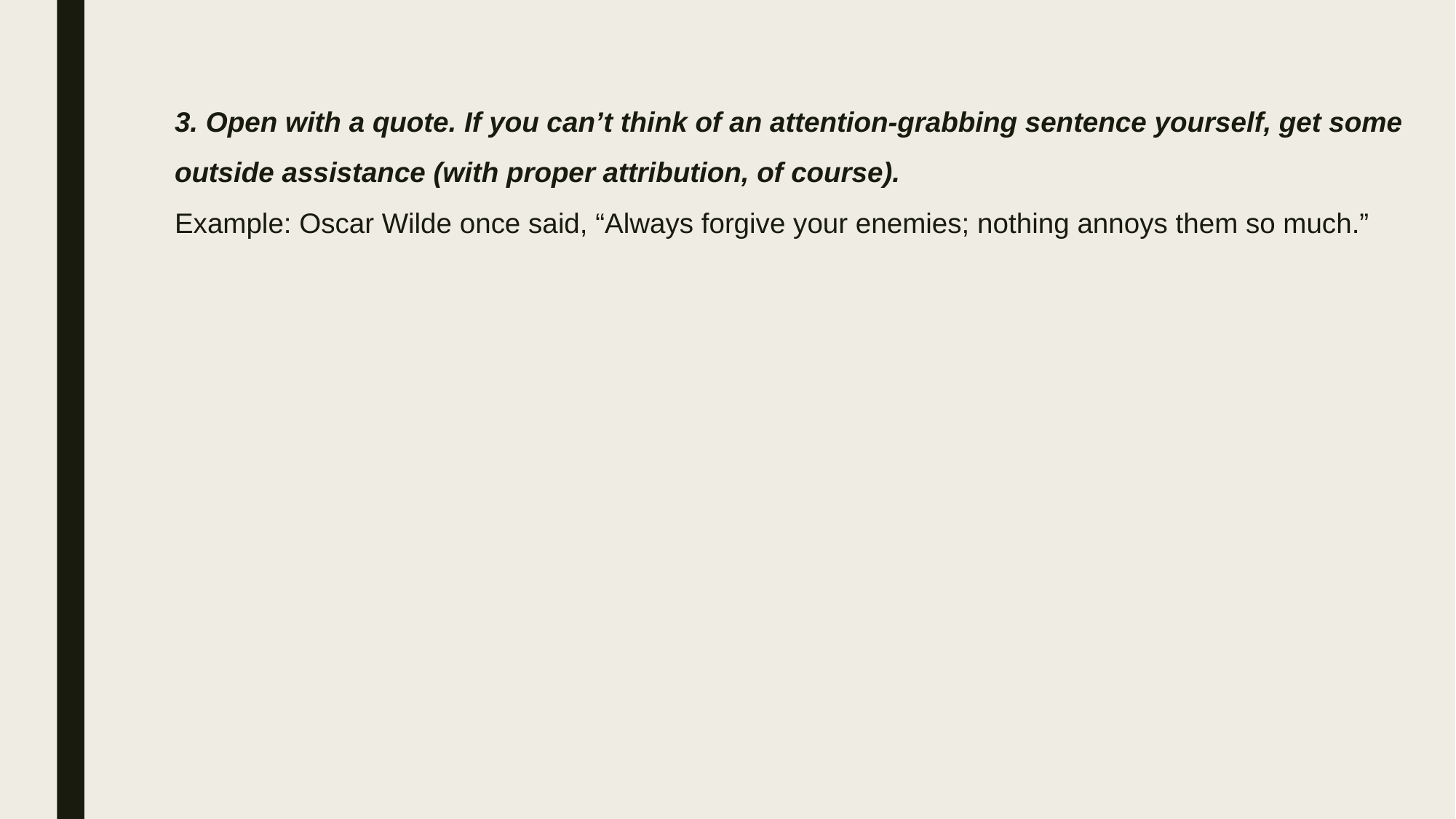

# 3. Open with a quote. If you can’t think of an attention-grabbing sentence yourself, get some outside assistance (with proper attribution, of course). Example: Oscar Wilde once said, “Always forgive your enemies; nothing annoys them so much.”